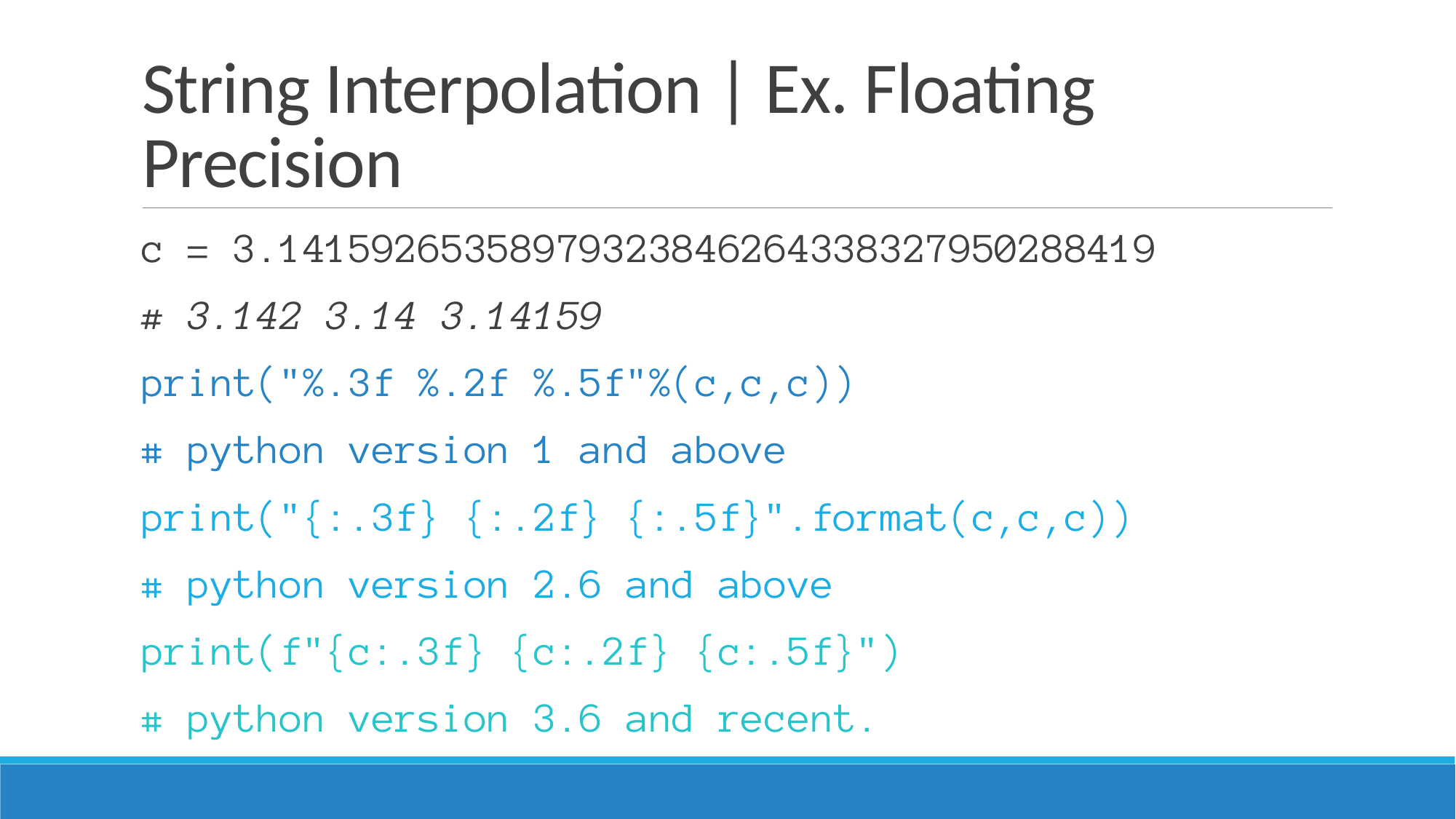

# String Interpolation | Ex. Floating Precision
c = 3.14159265358979323846264338327950288419
# 3.142 3.14 3.14159
print("%.3f %.2f %.5f"%(c,c,c))
# python version 1 and above
print("{:.3f} {:.2f} {:.5f}".format(c,c,c))
# python version 2.6 and above
print(f"{c:.3f} {c:.2f} {c:.5f}")
# python version 3.6 and recent.